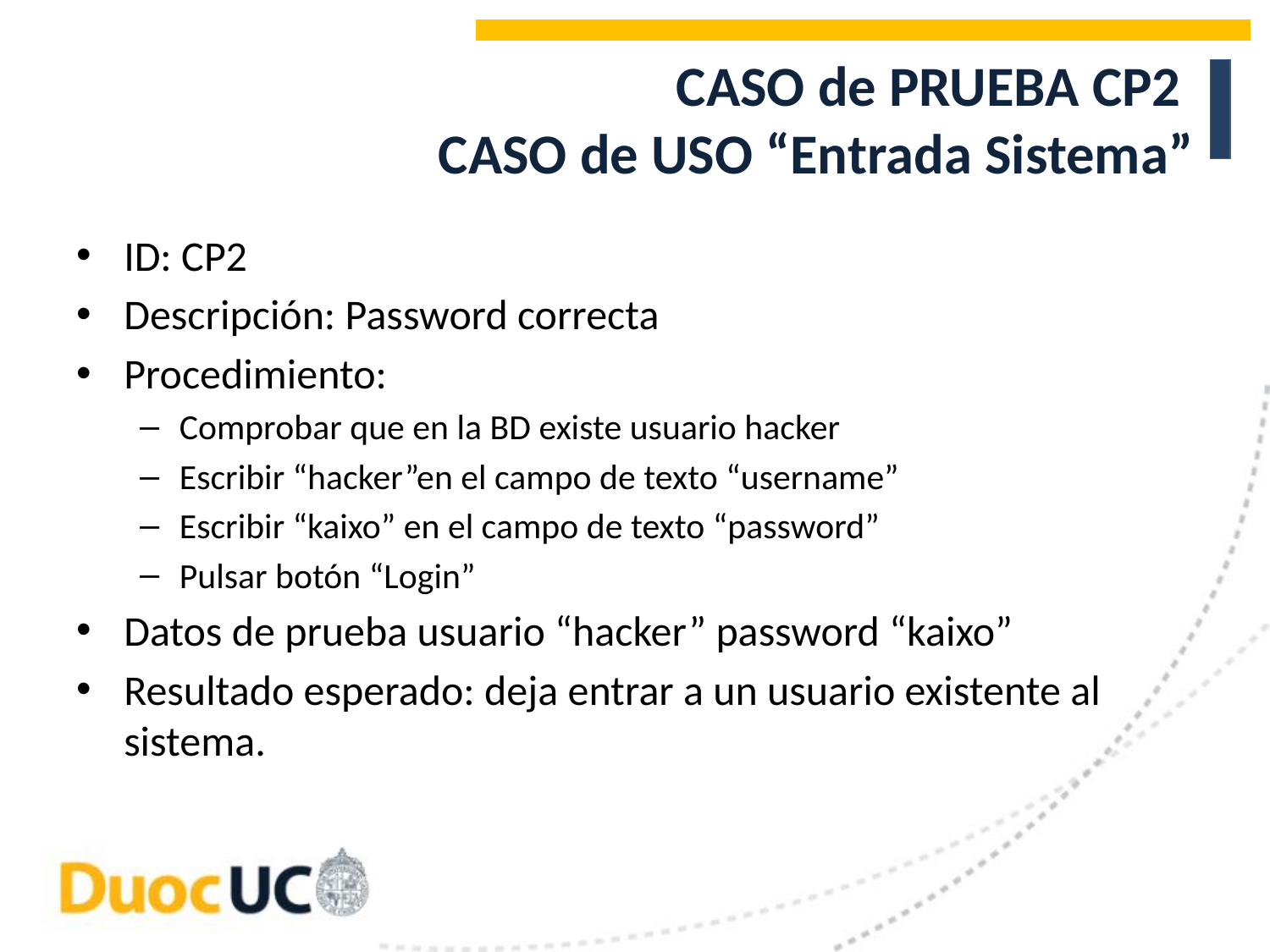

# CASO de PRUEBA CP2 CASO de USO “Entrada Sistema”
ID: CP2
Descripción: Password correcta
Procedimiento:
Comprobar que en la BD existe usuario hacker
Escribir “hacker”en el campo de texto “username”
Escribir “kaixo” en el campo de texto “password”
Pulsar botón “Login”
Datos de prueba usuario “hacker” password “kaixo”
Resultado esperado: deja entrar a un usuario existente al sistema.